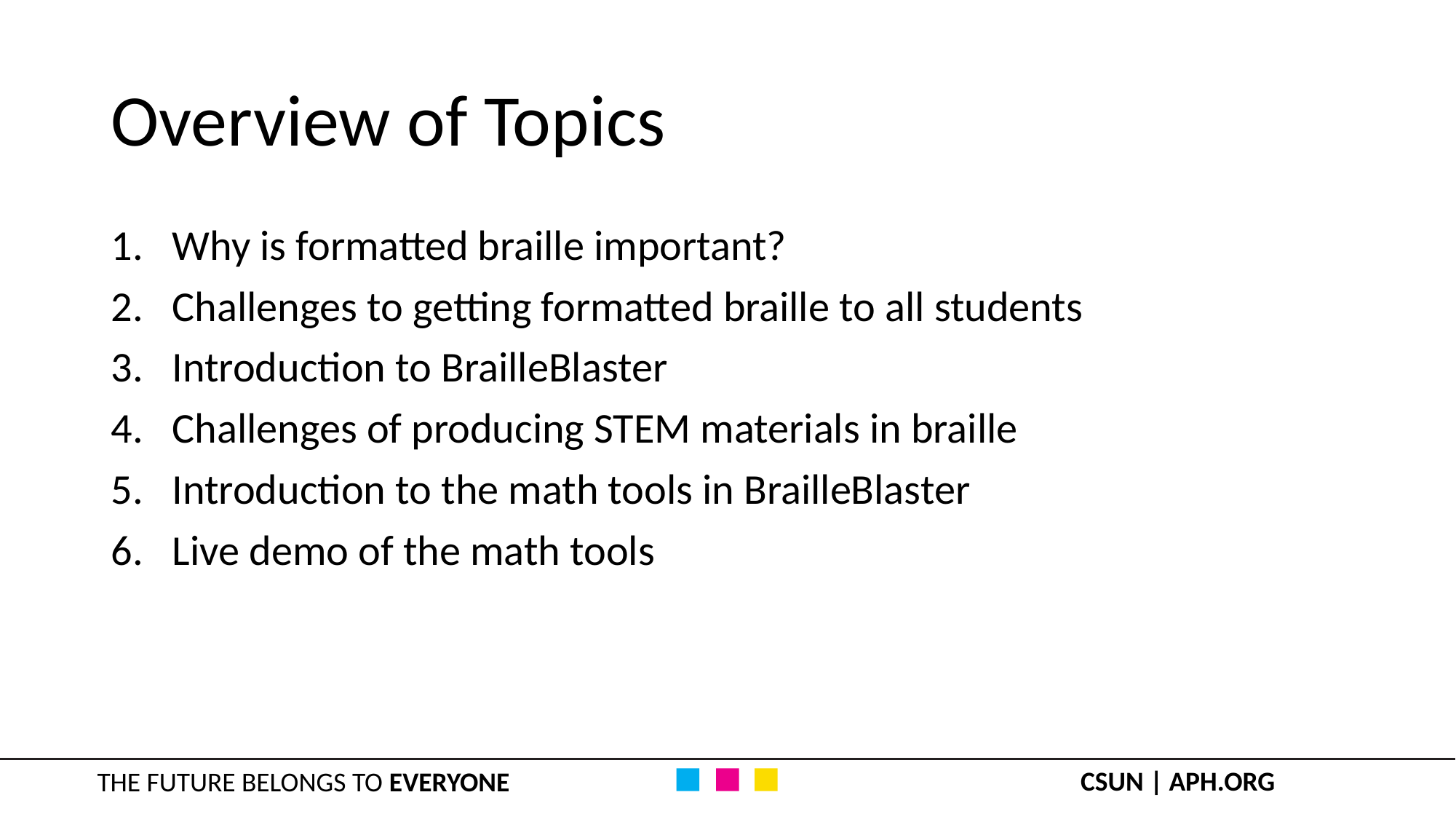

# Overview of Topics
Why is formatted braille important?
Challenges to getting formatted braille to all students
Introduction to BrailleBlaster
Challenges of producing STEM materials in braille
Introduction to the math tools in BrailleBlaster
Live demo of the math tools